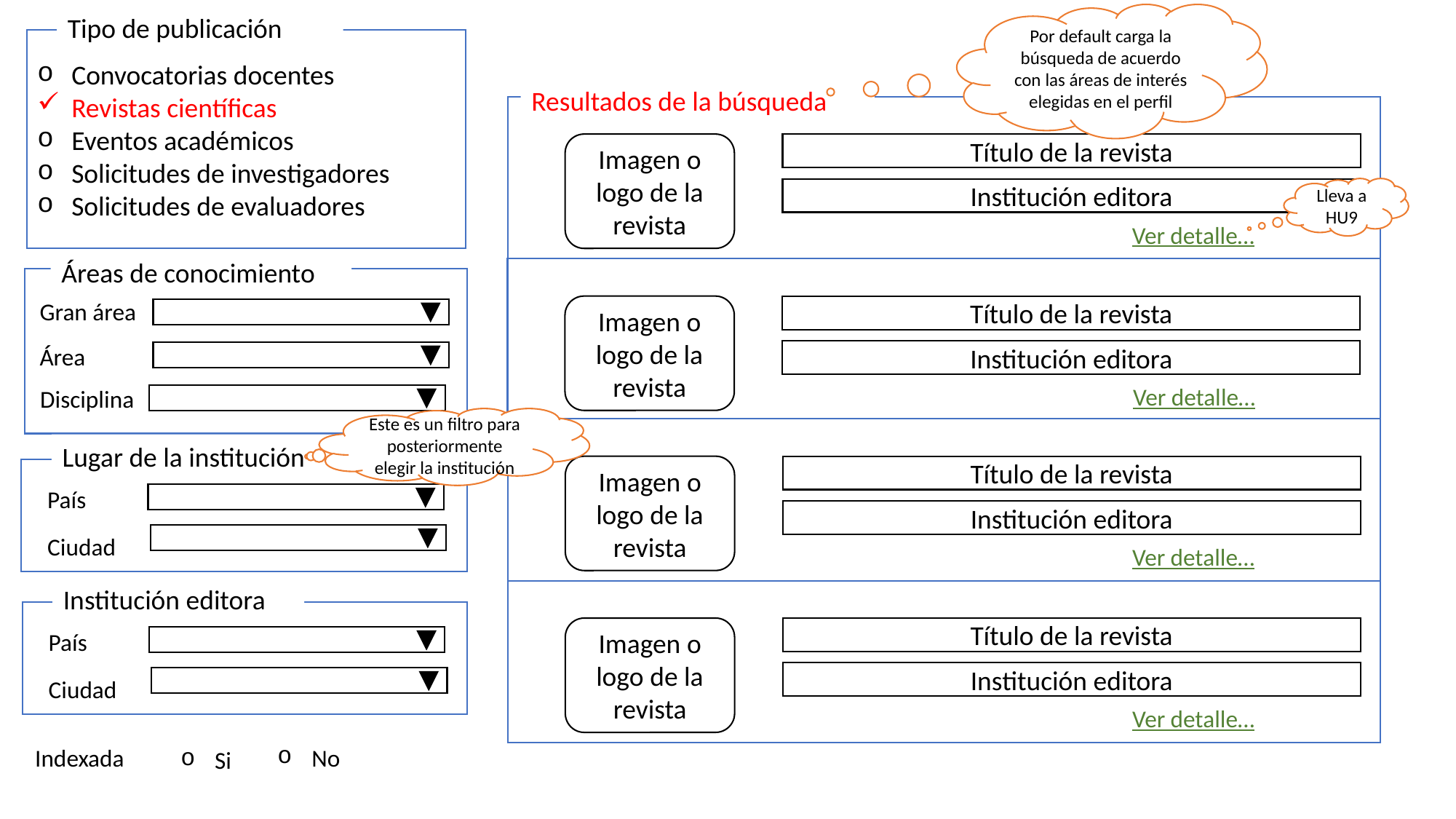

Por default carga la búsqueda de acuerdo con las áreas de interés elegidas en el perfil
Tipo de publicación
Convocatorias docentes
Revistas científicas
Eventos académicos
Solicitudes de investigadores
Solicitudes de evaluadores
Resultados de la búsqueda

Imagen o logo de la revista
Título de la revista
Lleva a HU9
Institución editora
Ver detalle…
Áreas de conocimiento

Gran área
Imagen o logo de la revista
Título de la revista

Área
Institución editora

Ver detalle…
Disciplina

Este es un filtro para posteriormente elegir la institución

Lugar de la institución
Imagen o logo de la revista
Título de la revista

País

Institución editora

Ciudad
Ver detalle…
Institución editora

Imagen o logo de la revista
Título de la revista
País

Institución editora

Ciudad
Ver detalle…
Indexada
No
Si